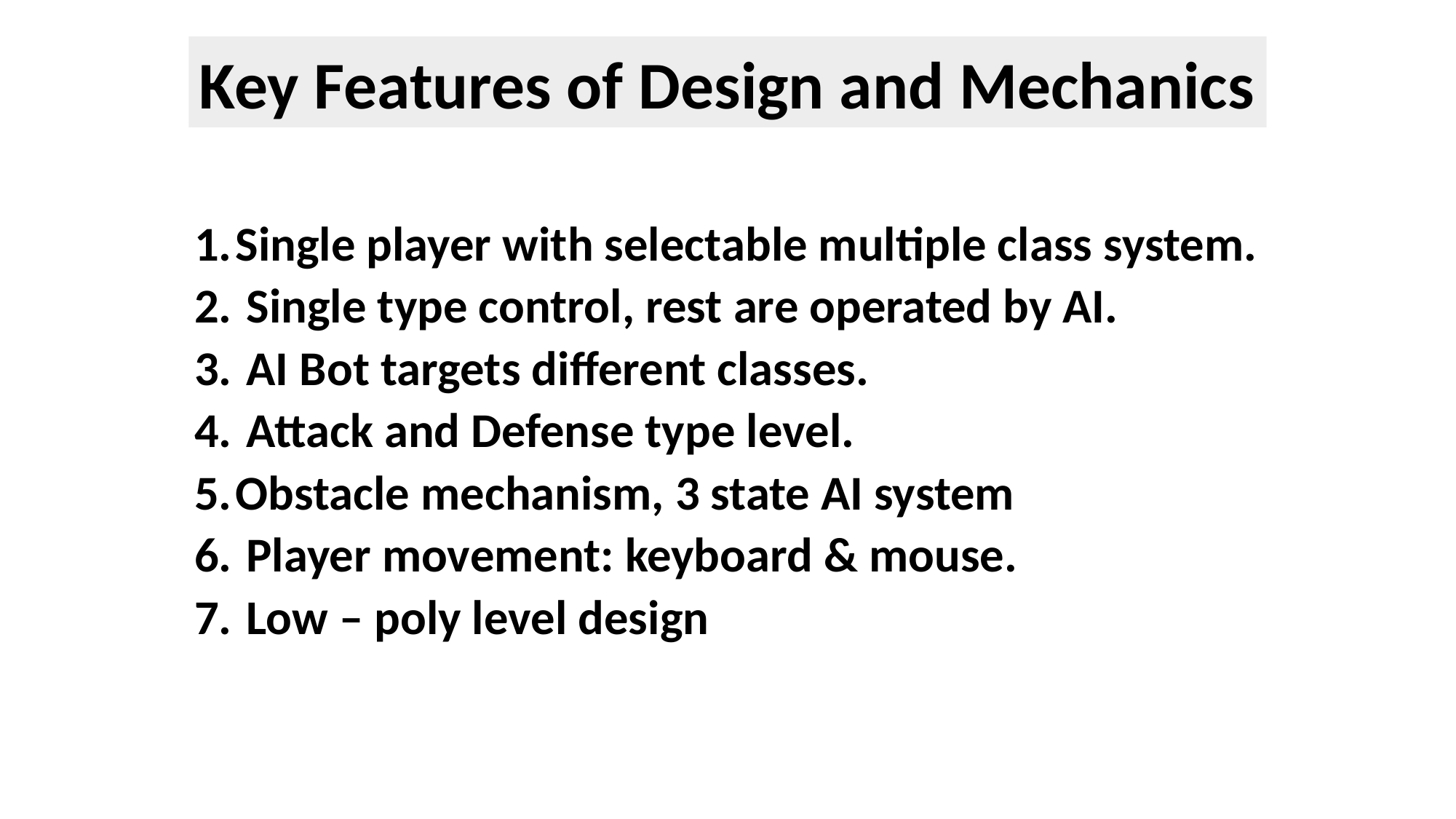

Key Features of Design and Mechanics
Single player with selectable multiple class system.
 Single type control, rest are operated by AI.
 AI Bot targets different classes.
 Attack and Defense type level.
Obstacle mechanism, 3 state AI system
 Player movement: keyboard & mouse.
 Low – poly level design